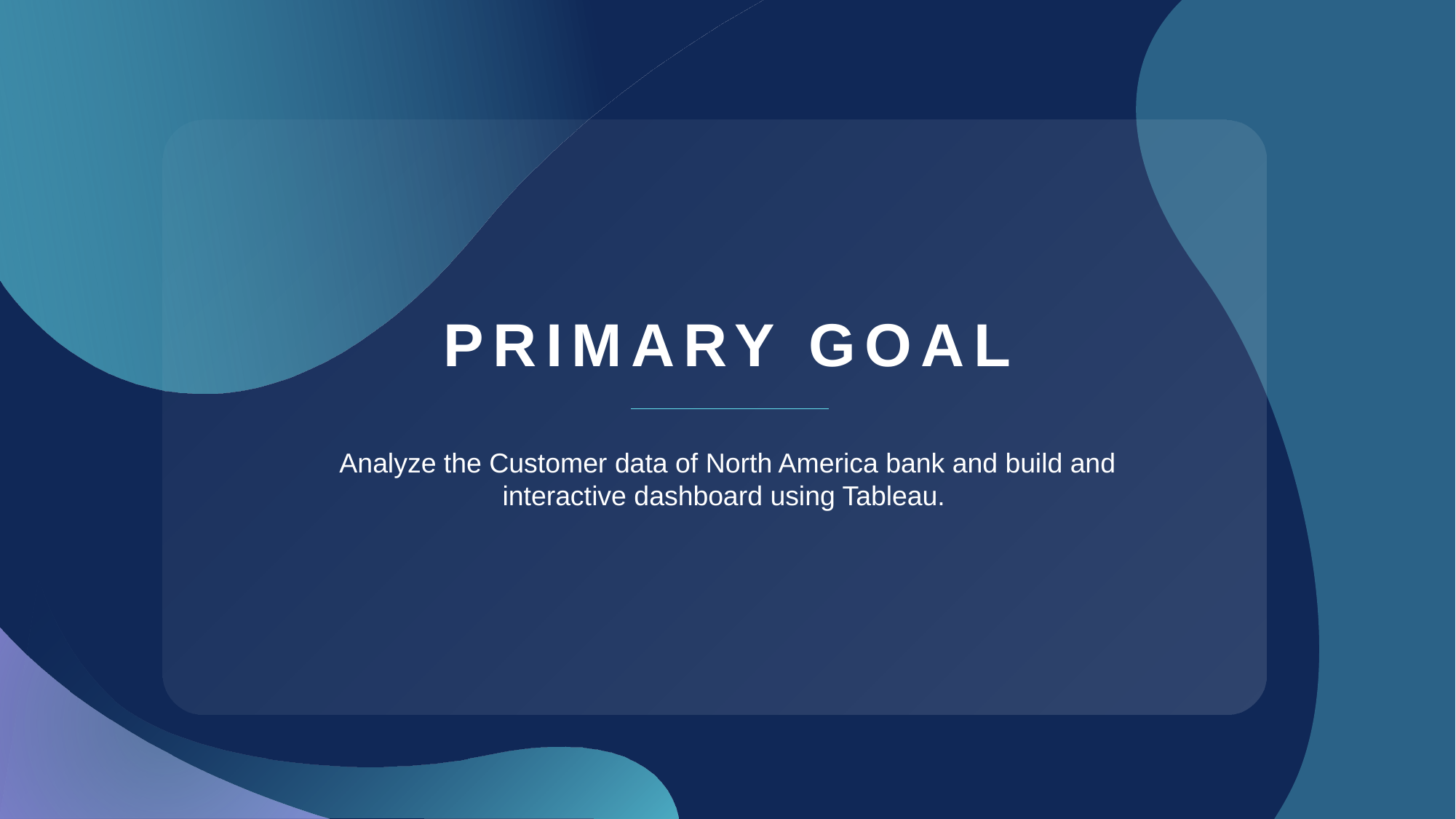

# Primary goal
Analyze the Customer data of North America bank and build and interactive dashboard using Tableau.